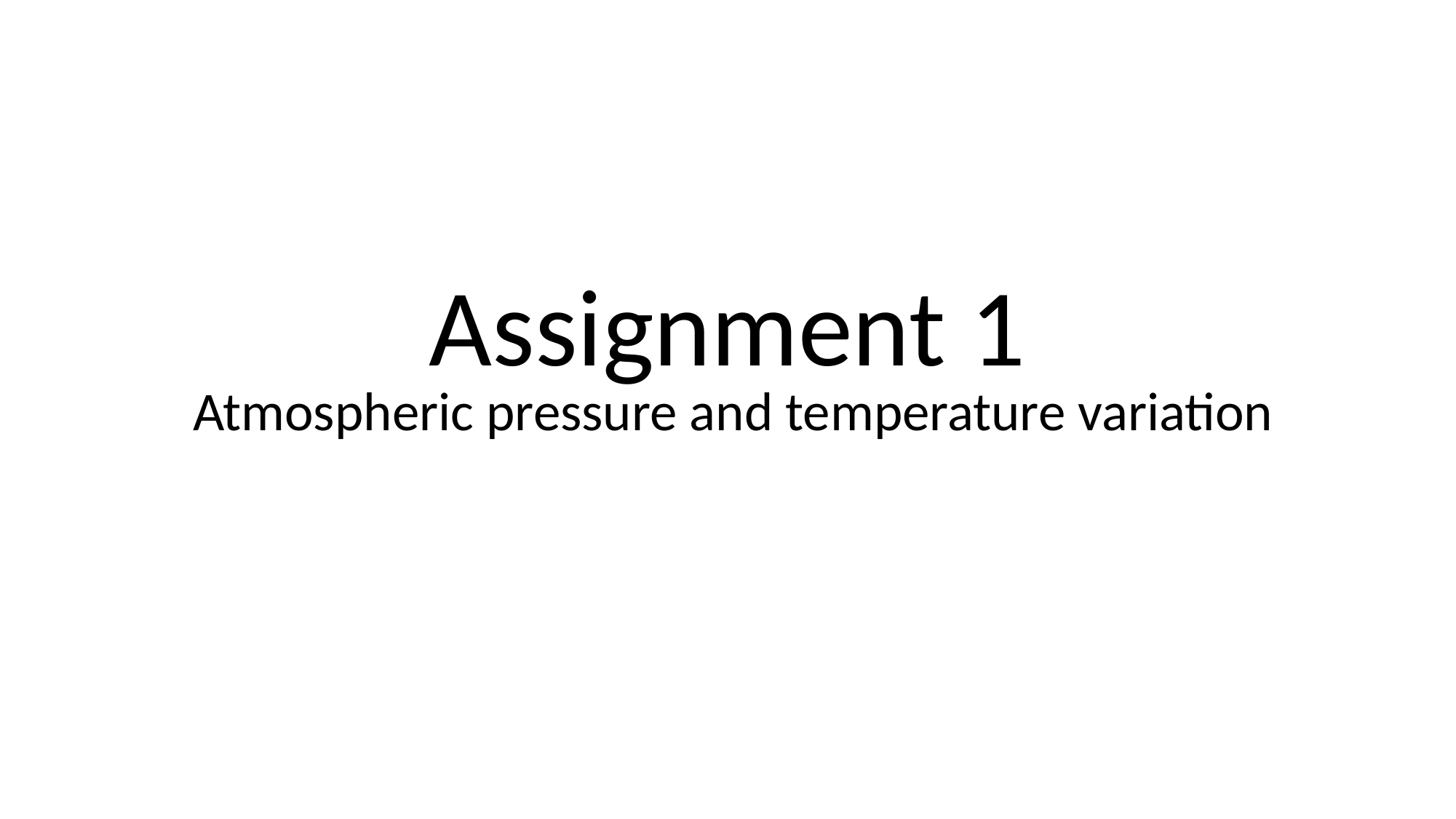

# Assignment 1
 Atmospheric pressure and temperature variation